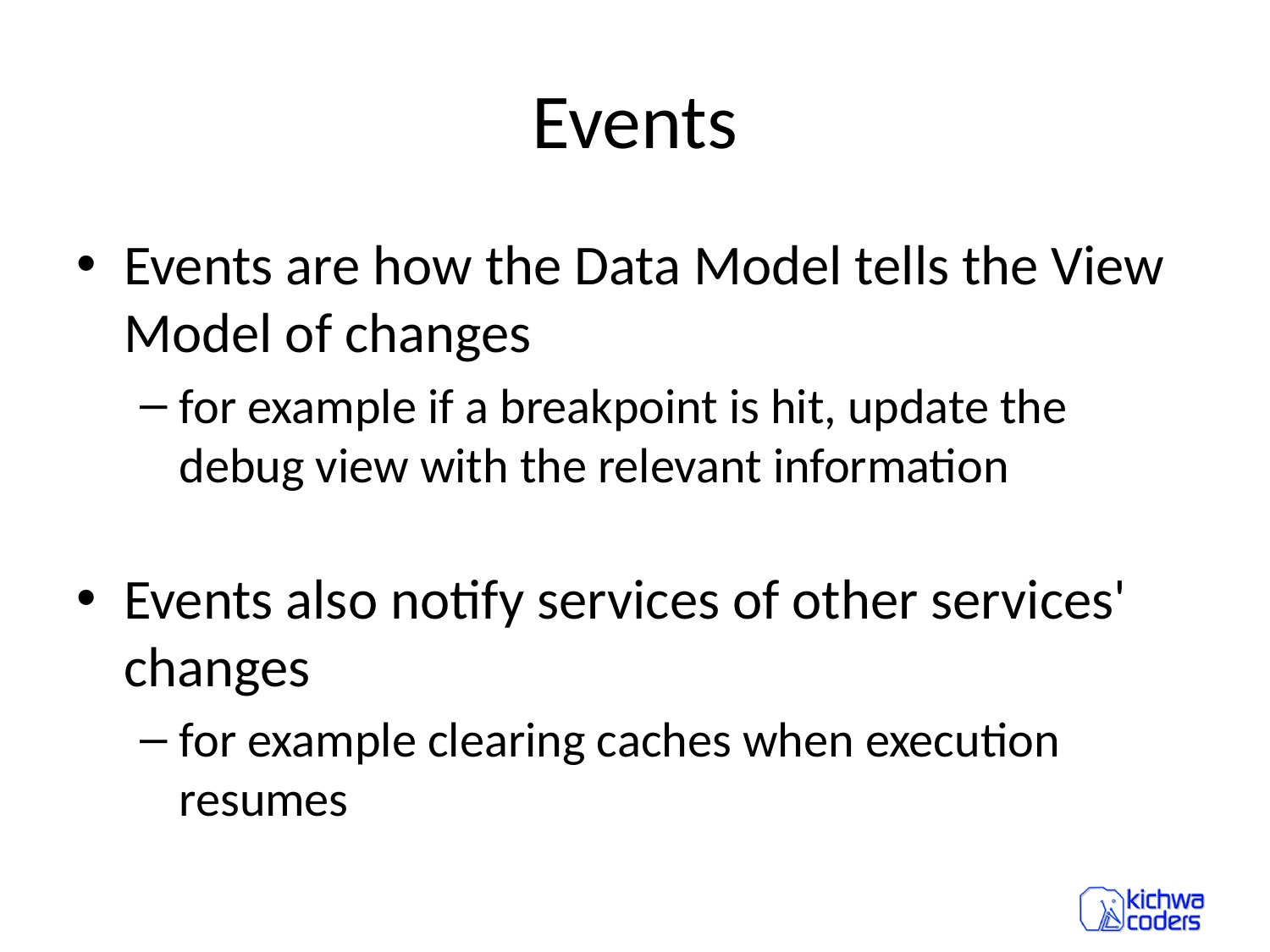

# Events
Events are how the Data Model tells the View Model of changes
for example if a breakpoint is hit, update the debug view with the relevant information
Events also notify services of other services' changes
for example clearing caches when execution resumes